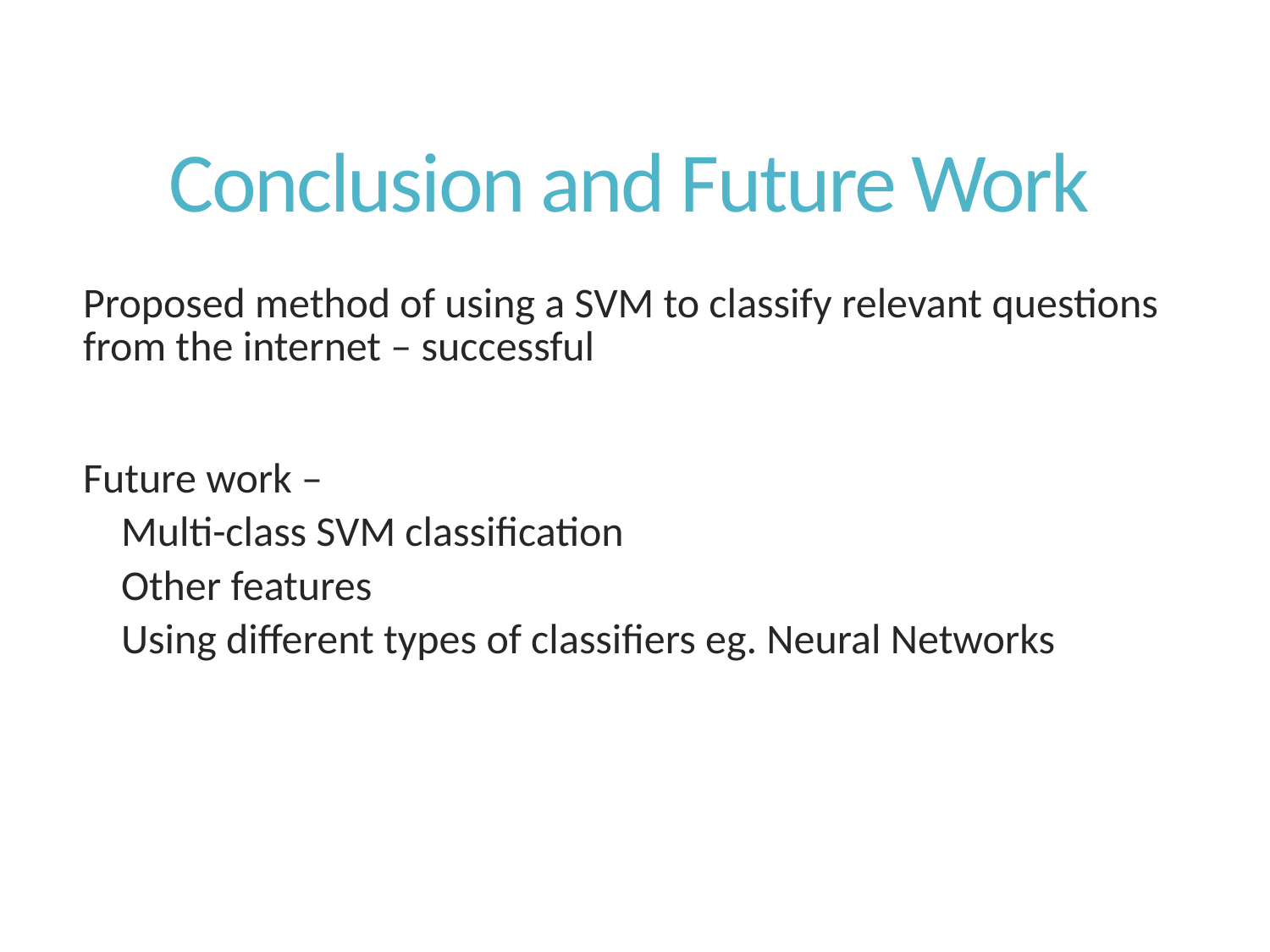

# Conclusion and Future Work
Proposed method of using a SVM to classify relevant questions from the internet – successful

Future work –
Multi-class SVM classification
Other features
Using different types of classifiers eg. Neural Networks